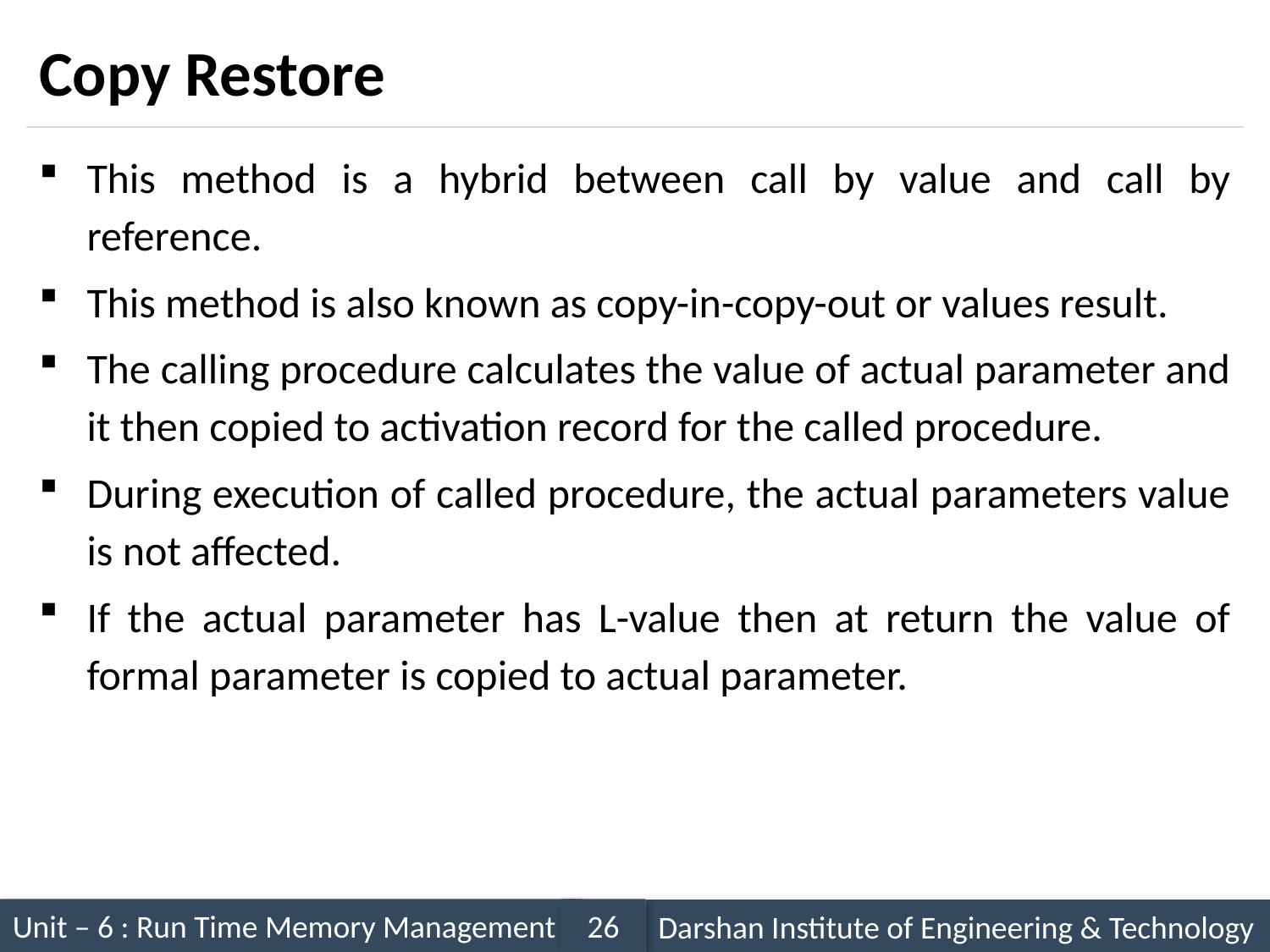

# Copy Restore
This method is a hybrid between call by value and call by reference.
This method is also known as copy-in-copy-out or values result.
The calling procedure calculates the value of actual parameter and it then copied to activation record for the called procedure.
During execution of called procedure, the actual parameters value is not affected.
If the actual parameter has L-value then at return the value of formal parameter is copied to actual parameter.